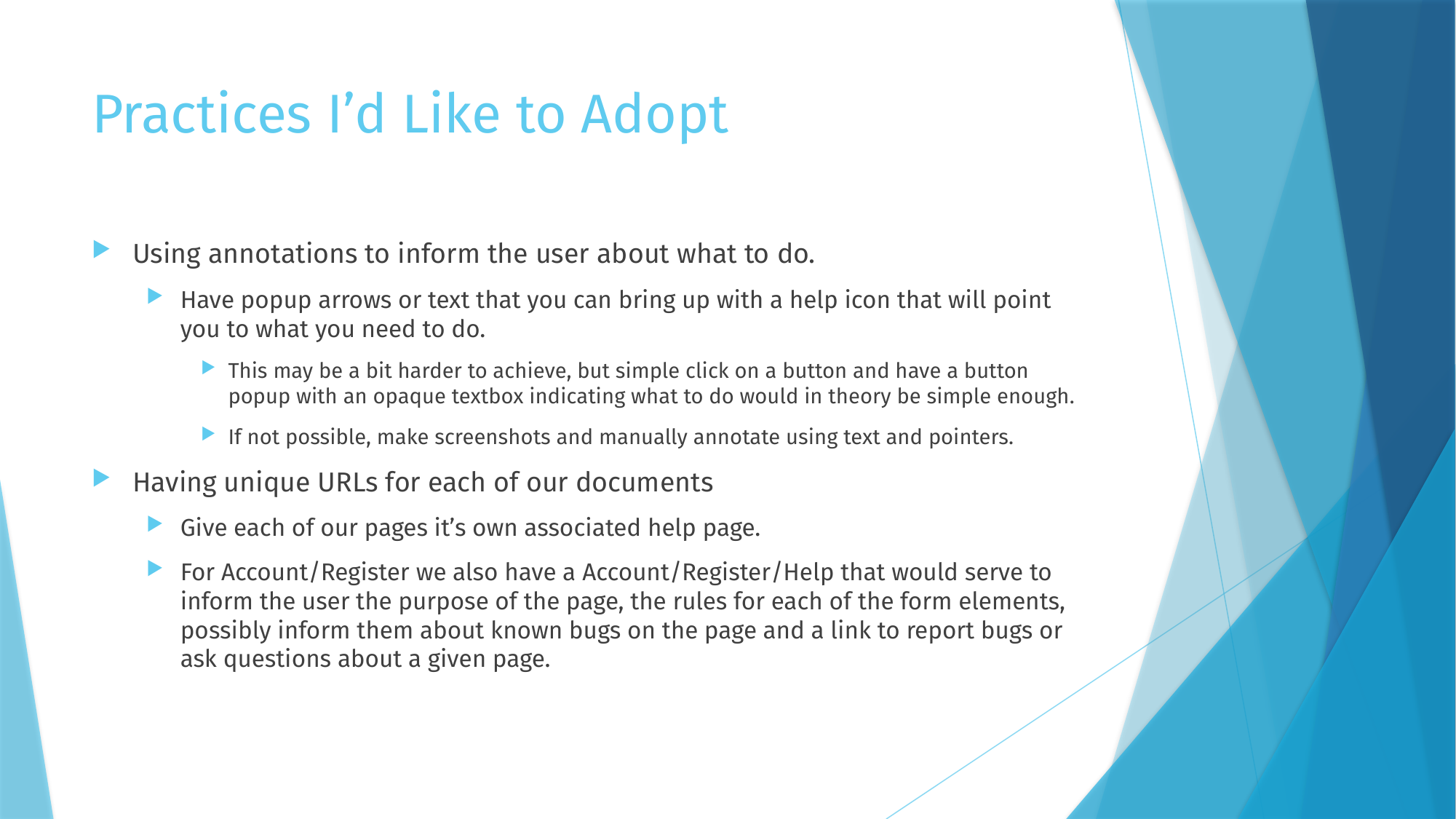

# Practices I’d Like to Adopt
Using annotations to inform the user about what to do.
Have popup arrows or text that you can bring up with a help icon that will point you to what you need to do.
This may be a bit harder to achieve, but simple click on a button and have a button popup with an opaque textbox indicating what to do would in theory be simple enough.
If not possible, make screenshots and manually annotate using text and pointers.
Having unique URLs for each of our documents
Give each of our pages it’s own associated help page.
For Account/Register we also have a Account/Register/Help that would serve to inform the user the purpose of the page, the rules for each of the form elements, possibly inform them about known bugs on the page and a link to report bugs or ask questions about a given page.